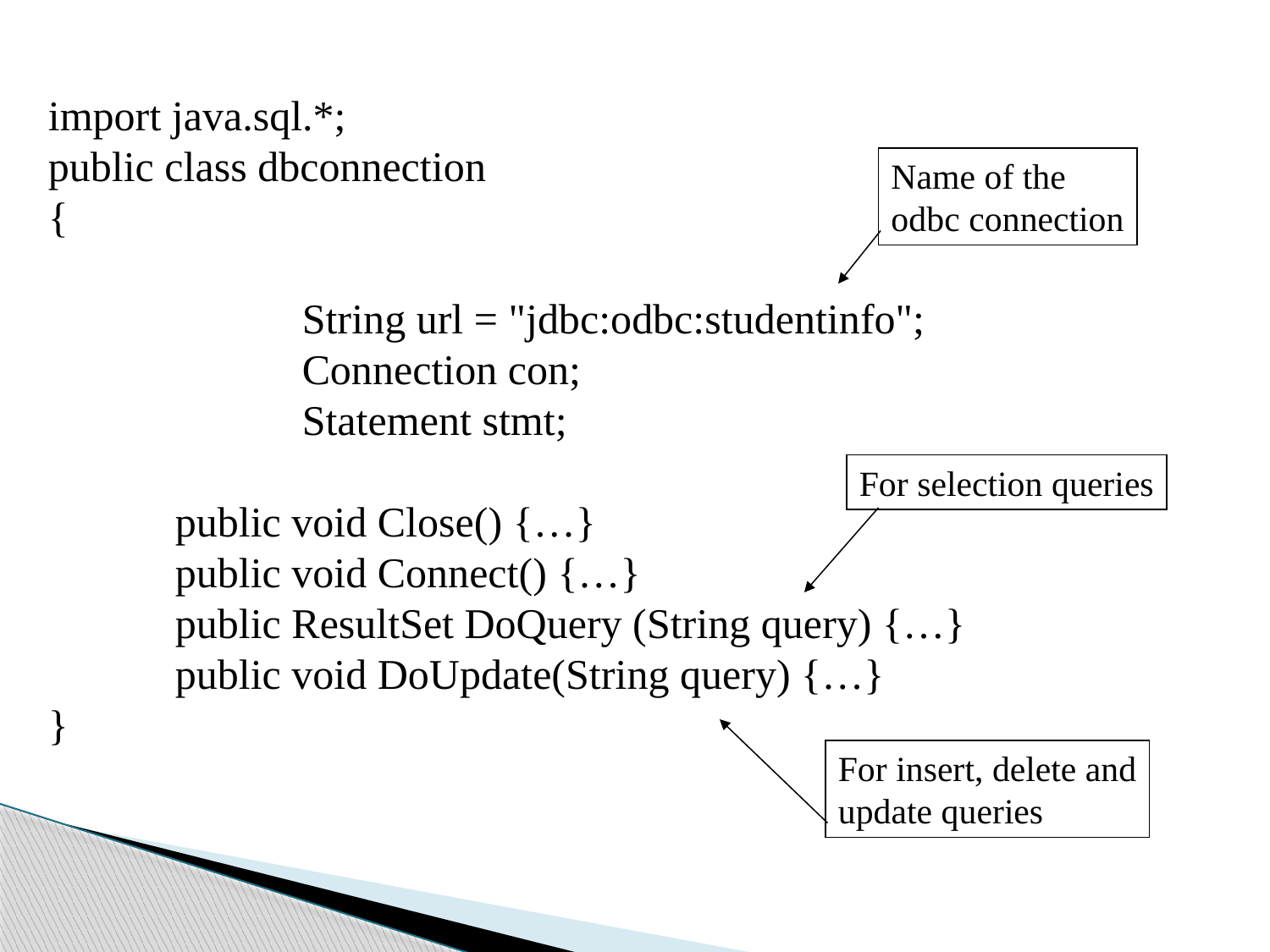

import java.sql.*;
public class dbconnection
{

		String url = "jdbc:odbc:studentinfo";
		Connection con;
		Statement stmt;

	public void Close() {…}
	public void Connect() {…}
	public ResultSet DoQuery (String query) {…}
	public void DoUpdate(String query) {…}
}
Name of the
odbc connection

For selection queries

For insert, delete and
update queries